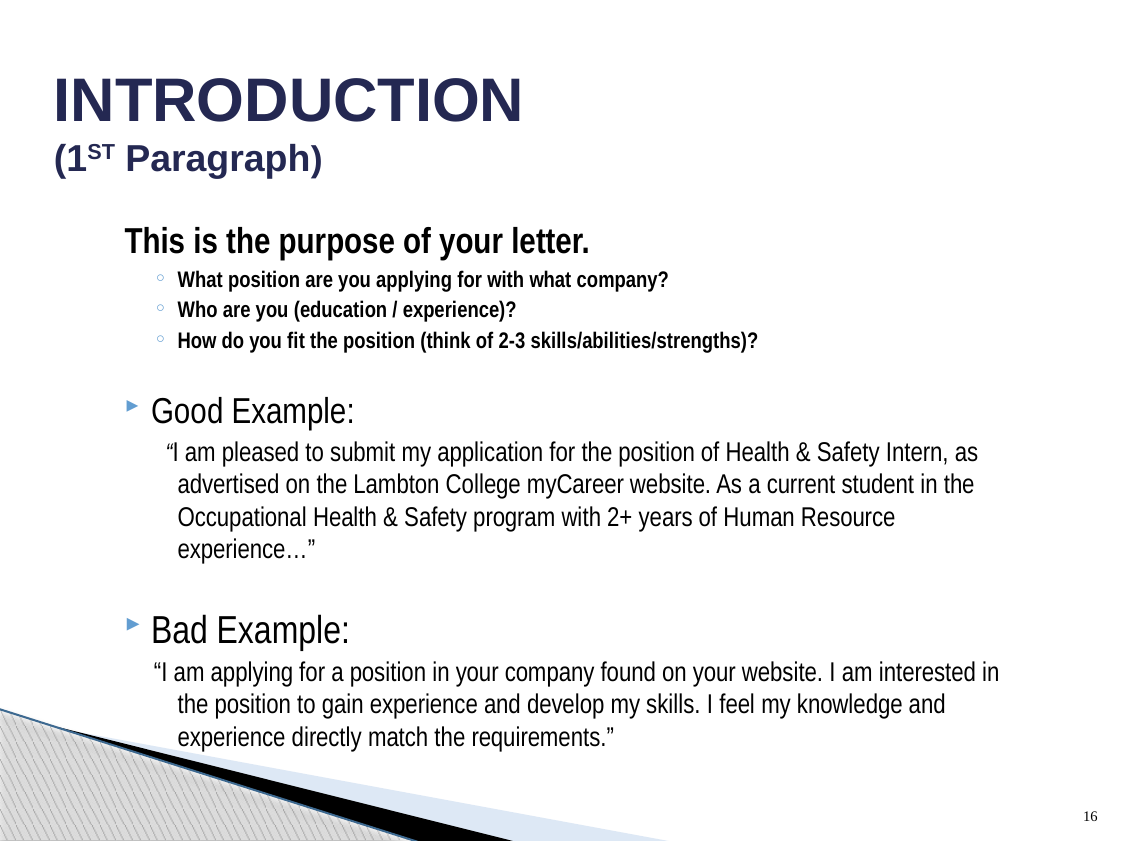

# INTRODUCTION (1ST Paragraph)

This is the purpose of your letter.
What position are you applying for with what company?
Who are you (education / experience)?
How do you fit the position (think of 2-3 skills/abilities/strengths)?

Good Example:
  “I am pleased to submit my application for the position of Health & Safety Intern, as advertised on the Lambton College myCareer website. As a current student in the Occupational Health & Safety program with 2+ years of Human Resource experience…”

Bad Example:
“I am applying for a position in your company found on your website. I am interested in the position to gain experience and develop my skills. I feel my knowledge and experience directly match the requirements.”
16